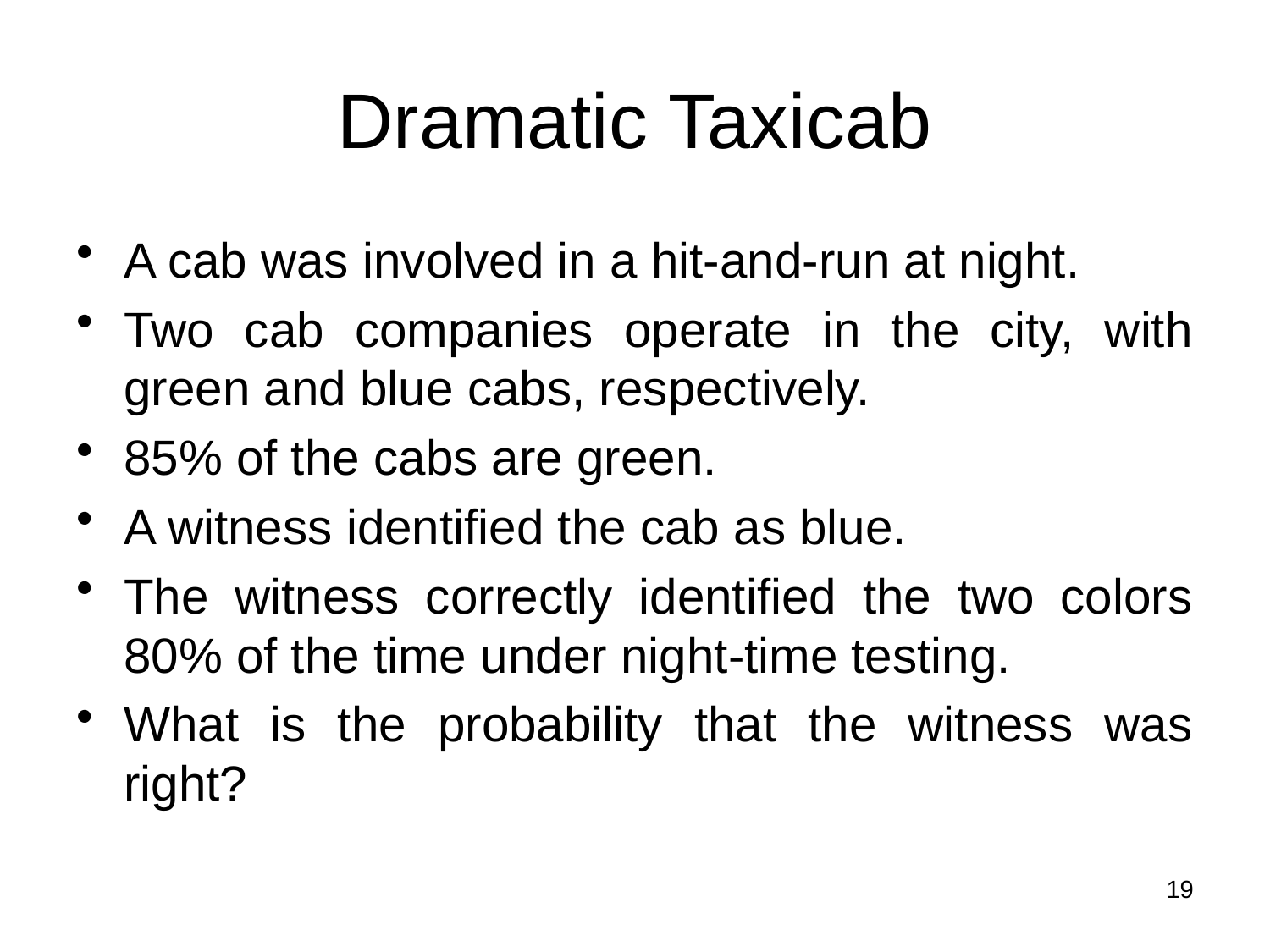

# Dramatic Taxicab
A cab was involved in a hit-and-run at night.
Two cab companies operate in the city, with green and blue cabs, respectively.
85% of the cabs are green.
A witness identified the cab as blue.
The witness correctly identified the two colors 80% of the time under night-time testing.
What is the probability that the witness was right?
19